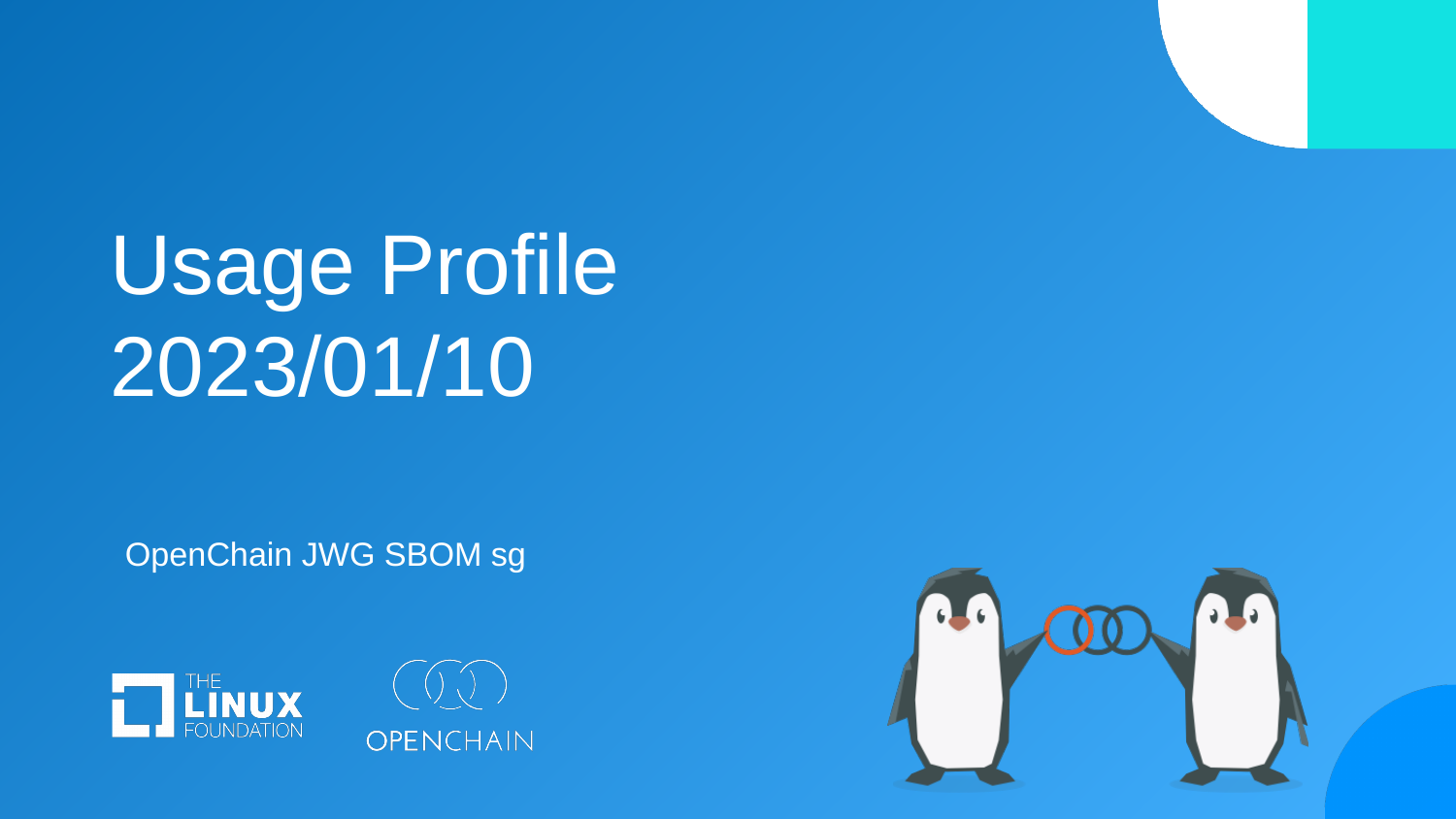

# Usage Profile 2023/01/10
OpenChain JWG SBOM sg